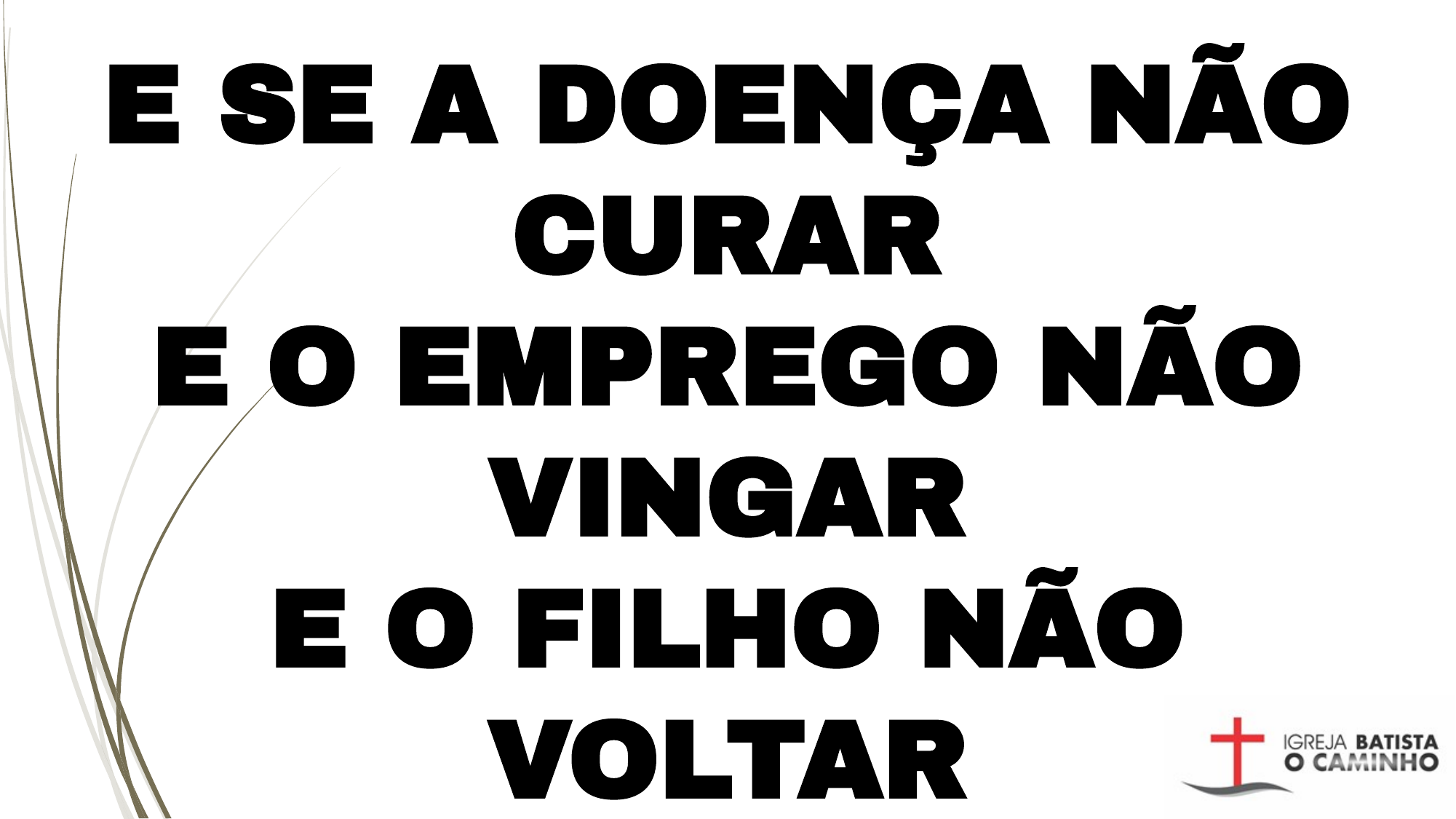

# E SE A DOENÇA NÃO CURAR E O EMPREGO NÃO VINGAR E O FILHO NÃO VOLTAR